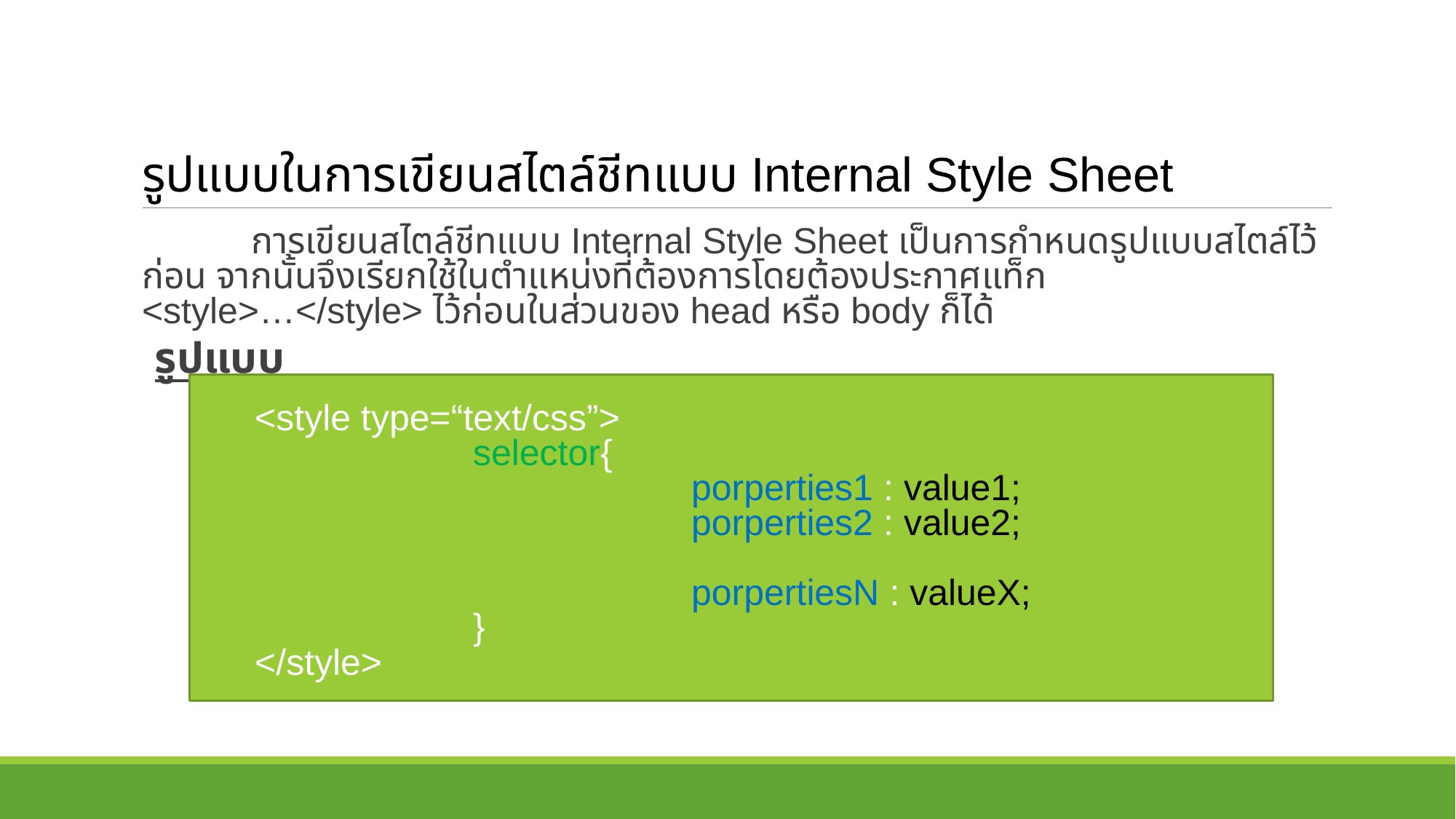

# รูปแบบในการเขียนสไตล์ชีทแบบ Internal Style Sheet
		การเขียนสไตล์ชีทแบบ Internal Style Sheet เป็นการกำหนดรูปแบบสไตล์ไว้ก่อน จากนั้นจึงเรียกใช้ในตำแหน่งที่ต้องการโดยต้องประกาศแท็ก <style>…</style> ไว้ก่อนในส่วนของ head หรือ body ก็ได้
รูปแบบ

<style type=“text/css”>
		selector{
				porperties1 : value1;
				porperties2 : value2;

				porpertiesN : valueX;
		}
</style>